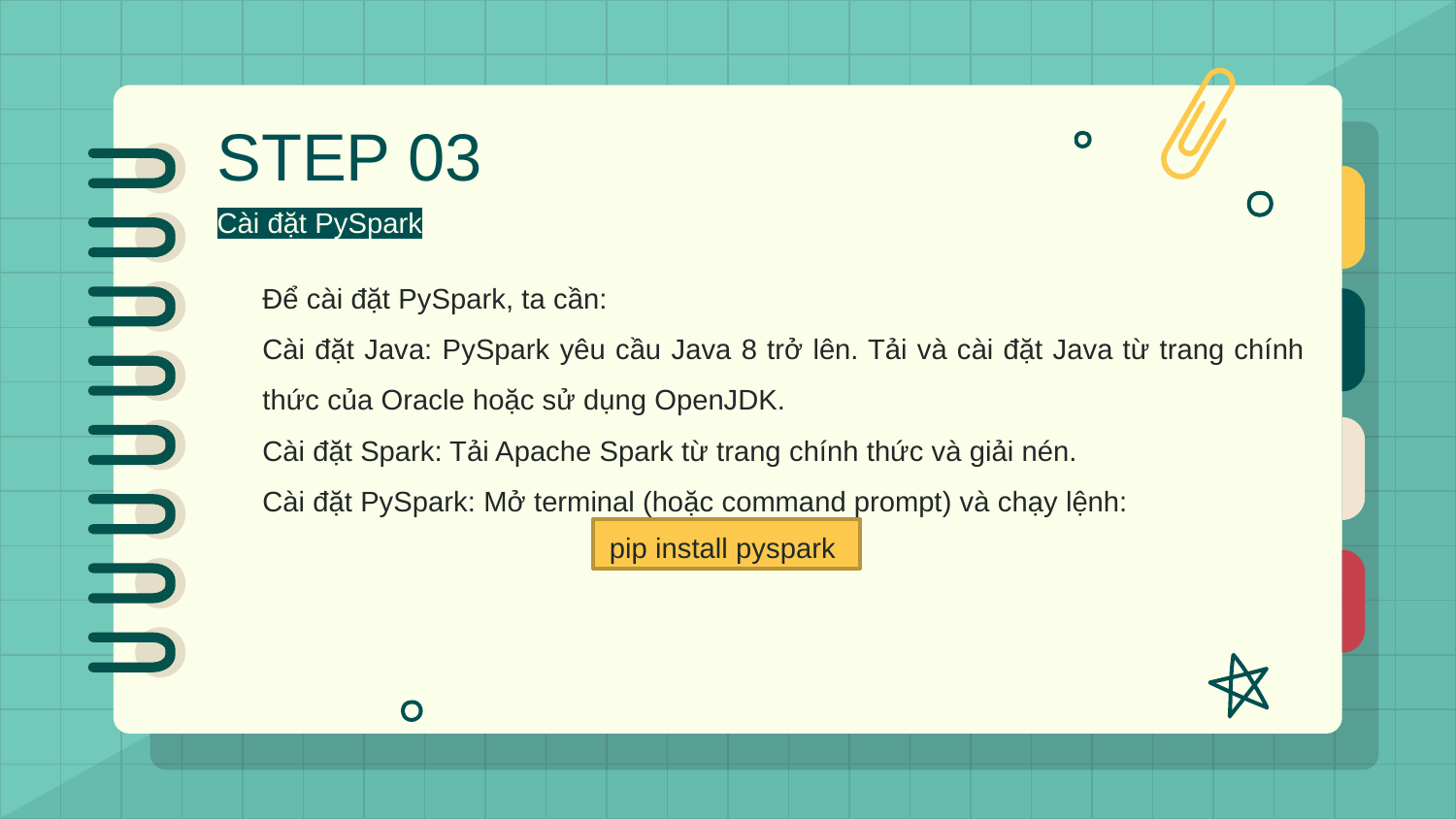

# STEP 03

Cài đặt PySpark
Phân Loại Đa Lớp
Để cài đặt PySpark, ta cần:
Cài đặt Java: PySpark yêu cầu Java 8 trở lên. Tải và cài đặt Java từ trang chính thức của Oracle hoặc sử dụng OpenJDK.
Cài đặt Spark: Tải Apache Spark từ trang chính thức và giải nén.
Cài đặt PySpark: Mở terminal (hoặc command prompt) và chạy lệnh:
Hệ điều hành: Hỗ trợ Windows, macOS, và Linux.
Bộ nhớ RAM: Tối thiểu 4GB (8GB hoặc nhiều hơn sẽ tốt hơn).
CPU: đủ mạnh để tận dụng khả năng phân tán của Spark.
Môi Trường: thiết lập biến môi trường JAVA_HOME, và SPARK_HOME
Nền tảng xây dựng: dùng streamlit để xây dựng giao diện
Ngôn ngữ sử dụng: dùng vs code để xây dựng đoạn mã python
Dùng MinIO để lưu dữ liệu phân tán
Phân Loại Nhị Phân  Đa Lớp

03
pip install pyspark